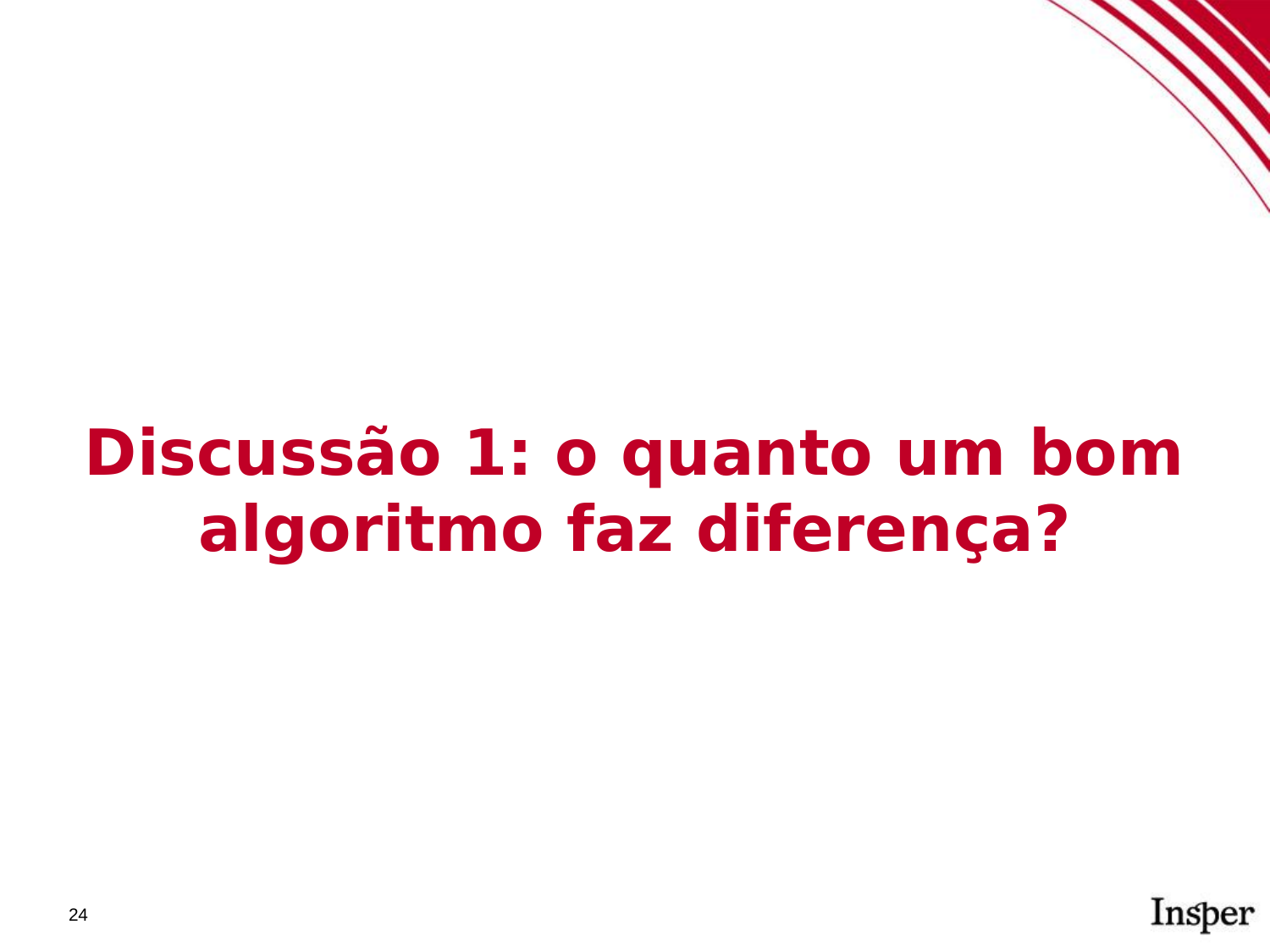

Discussão 1: o quanto um bom algoritmo faz diferença?
24